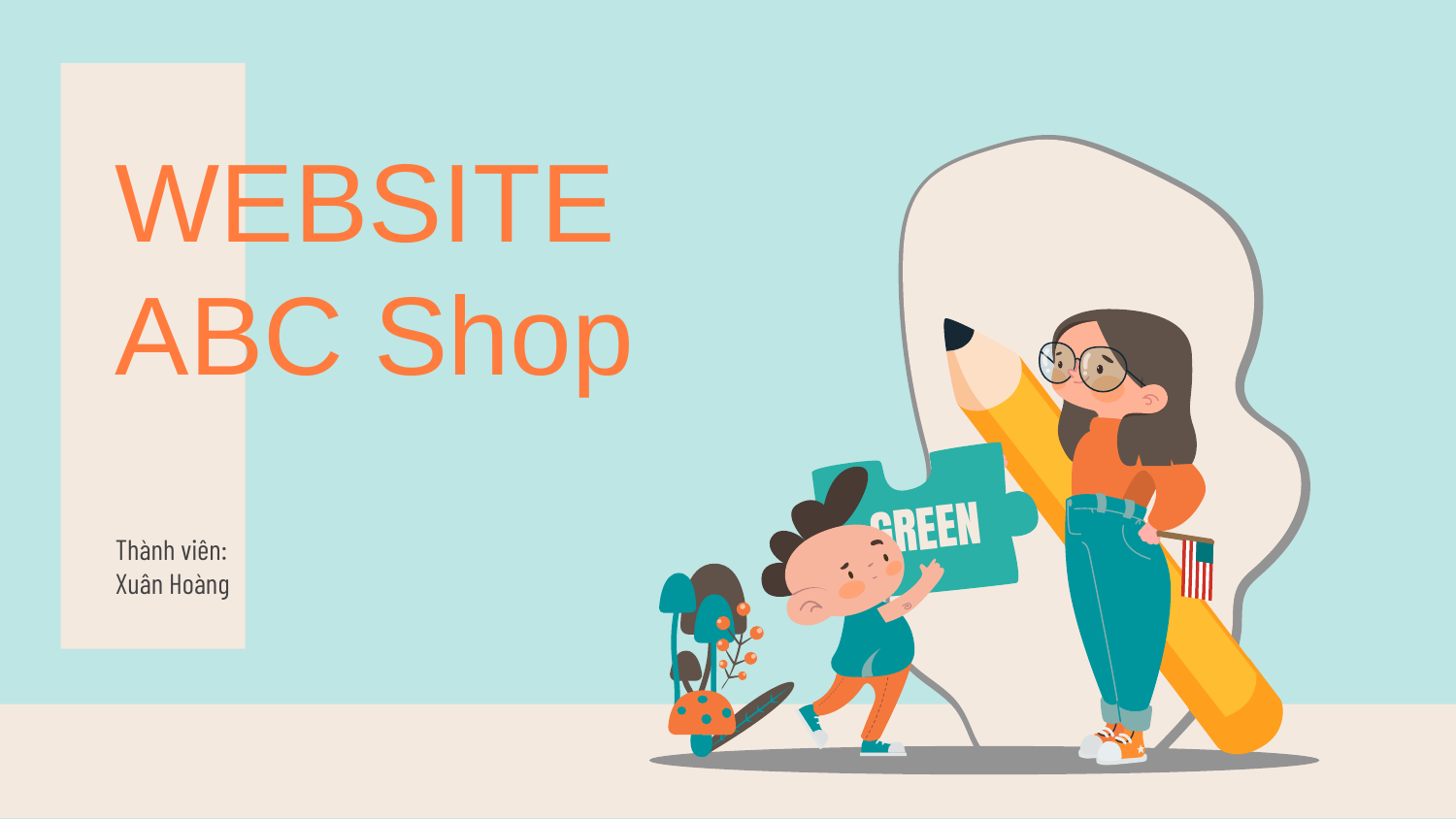

# WEBSITE ABC Shop

GREEN

Thành viên:
Xuân Hoàng